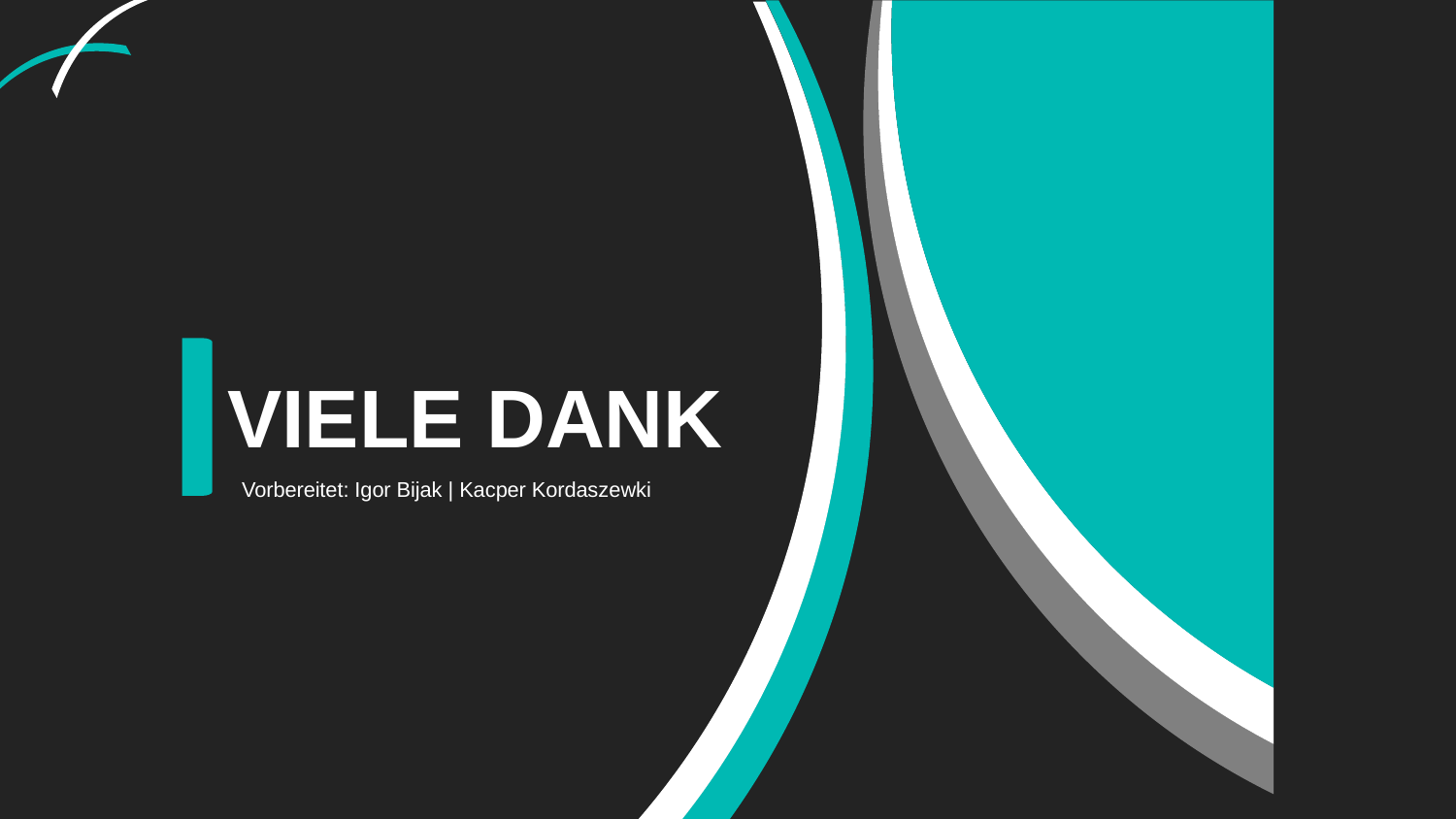

VIELE DANK
Vorbereitet: Igor Bijak | Kacper Kordaszewki